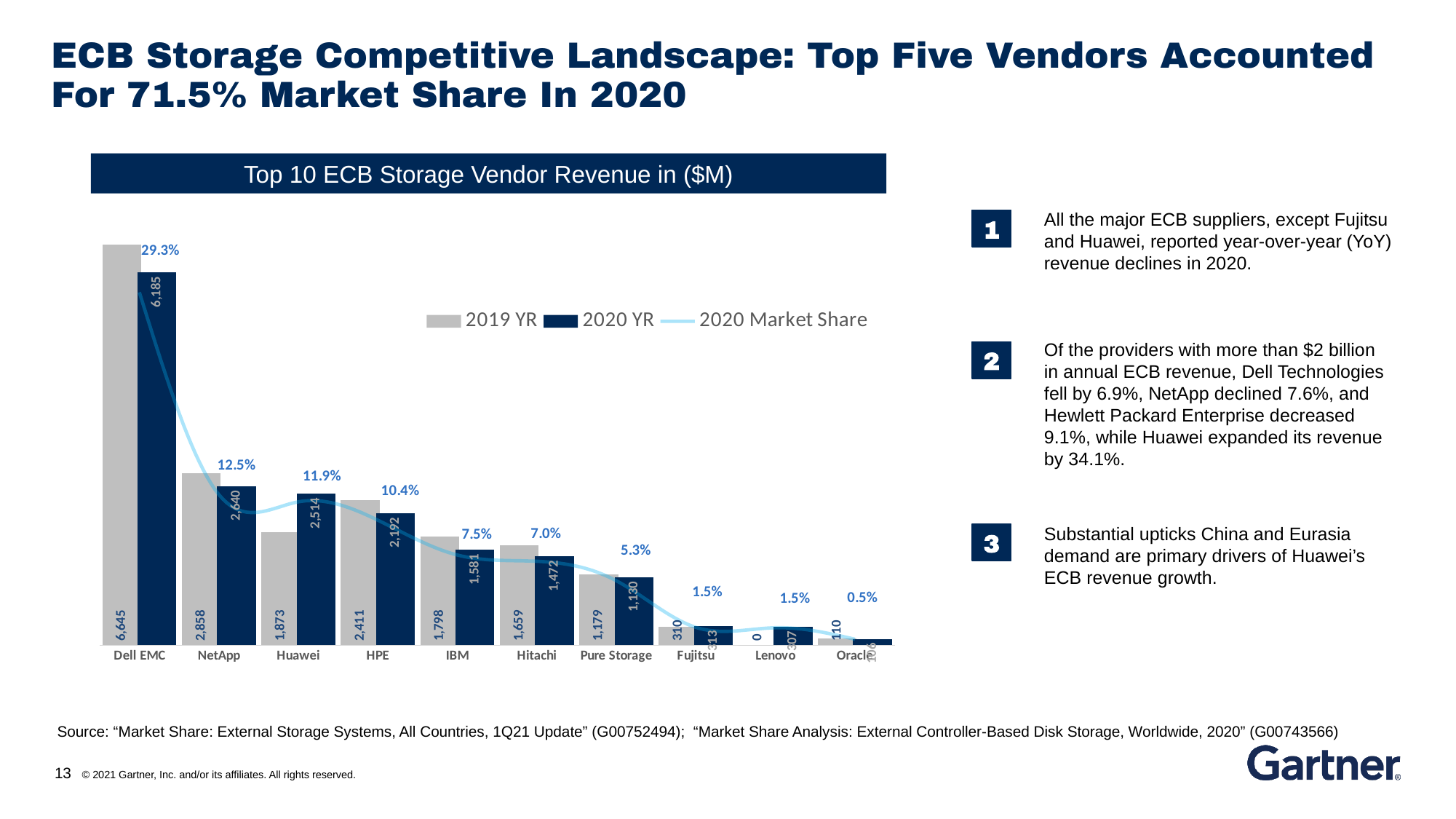

# ECB Storage Competitive Landscape: Top Five Vendors Accounted For 71.5% Market Share In 2020
Top 10 ECB Storage Vendor Revenue in ($M)

### Chart

| Category | 2019 YR | 2020 YR | 2020 Market Share  |
|---|---|---|---|
| Dell EMC | 6645.275432415049 | 6185.424037843037 | 0.29268154247116107 |
| NetApp | 2858.4291390353765 | 2640.0529252543706 | 0.1249218740124407 |
| Huawei | 1873.1713989670884 | 2513.678009439131 | 0.11894207294073186 |
| HPE | 2410.6965275157295 | 2191.5200550145605 | 0.10369822119451952 |
| IBM | 1798.147218808747 | 1580.9994783218535 | 0.07480964330502113 |
| Hitachi | 1658.531735708797 | 1471.5636518606102 | 0.06963136509898041 |
| Pure Storage | 1179.0006590846483 | 1129.7948006482004 | 0.05345956605505797 |
| Fujitsu | 309.67161711611965 | 312.92758404787685 | 0.014807089606235765 |
| Lenovo | 0.0 | 306.68205770294117 | 0.014511564146219368 |
| Oracle | 110.47938659932667 | 105.85967127270514 | 0.005009061898428836 |
All the major ECB suppliers, except Fujitsu and Huawei, reported year-over-year (YoY) revenue declines in 2020.
1
Of the providers with more than $2 billion in annual ECB revenue, Dell Technologies fell by 6.9%, NetApp declined 7.6%, and Hewlett Packard Enterprise decreased 9.1%, while Huawei expanded its revenue by 34.1%.
2
Substantial upticks China and Eurasia demand are primary drivers of Huawei’s ECB revenue growth.
3
Source: “Market Share: External Storage Systems, All Countries, 1Q21 Update” (G00752494);  “Market Share Analysis: External Controller-Based Disk Storage, Worldwide, 2020” (G00743566)